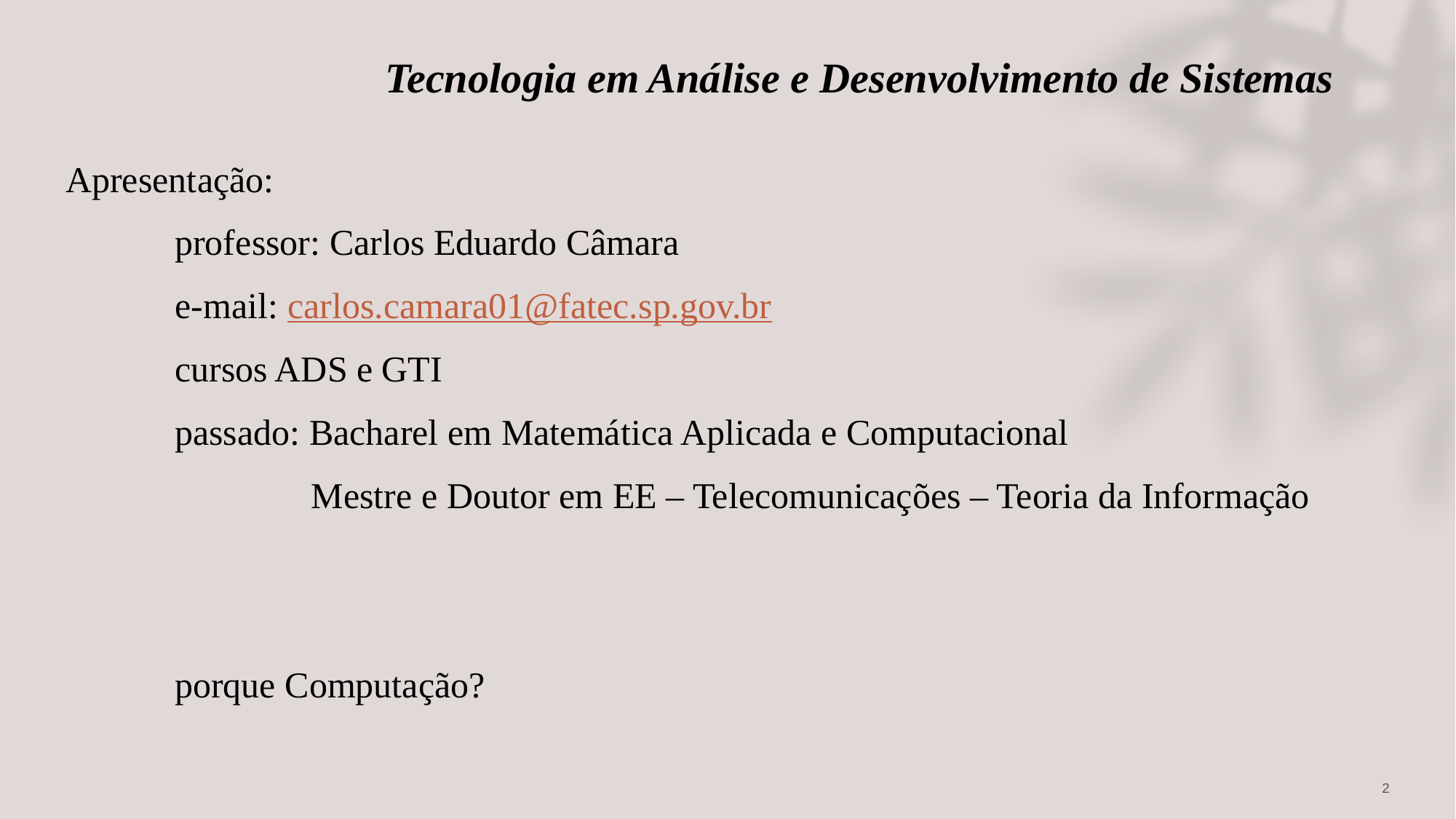

# Tecnologia em Análise e Desenvolvimento de Sistemas
Apresentação:
	professor: Carlos Eduardo Câmara
	e-mail: carlos.camara01@fatec.sp.gov.br
	cursos ADS e GTI
	passado: Bacharel em Matemática Aplicada e Computacional
		   Mestre e Doutor em EE – Telecomunicações – Teoria da Informação

	porque Computação?
2